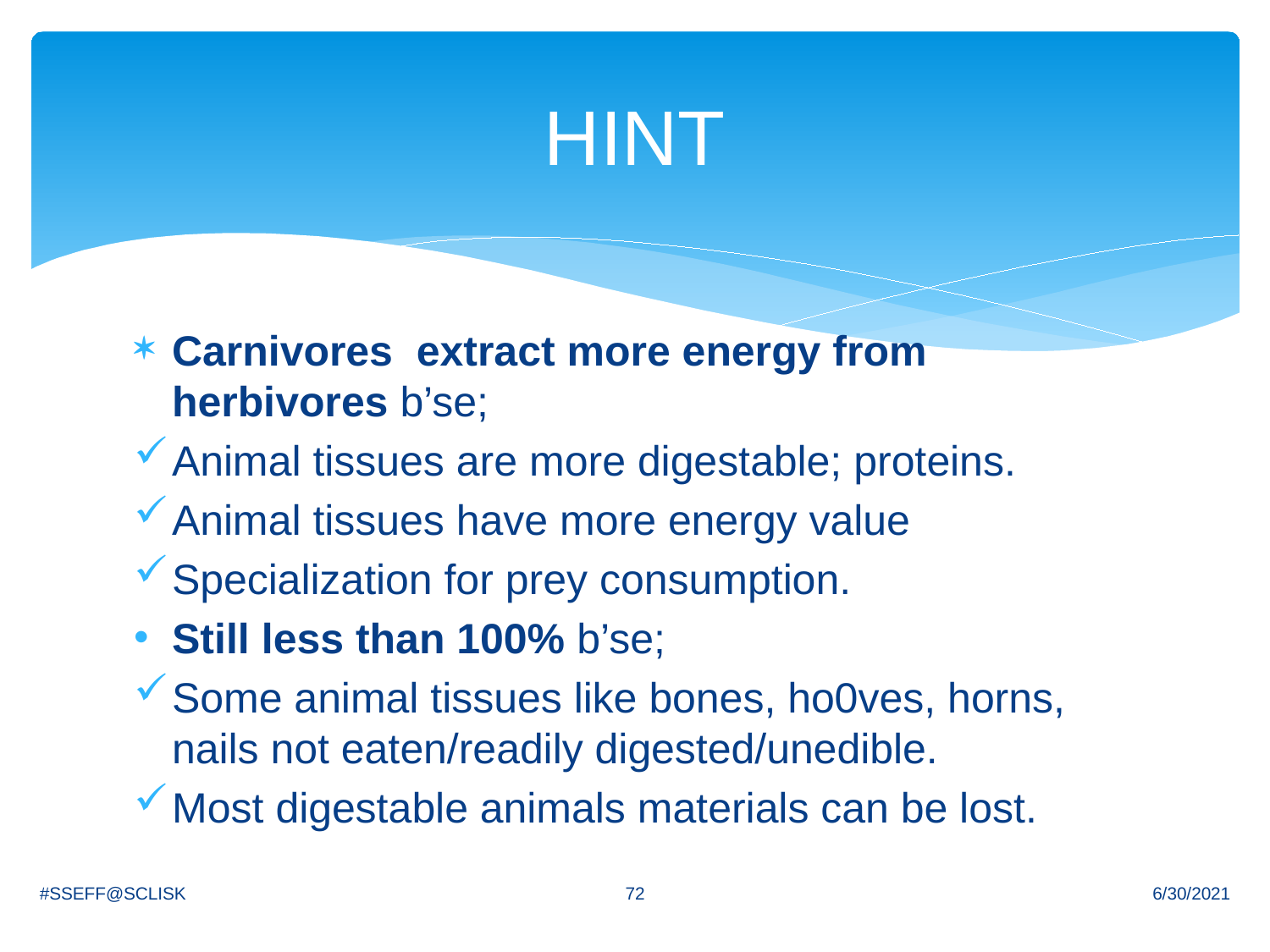

# HINT
Carnivores  extract more energy from herbivores b’se;
Animal tissues are more digestable; proteins.
Animal tissues have more energy value
Specialization for prey consumption.
Still less than 100% b’se;
Some animal tissues like bones, ho0ves, horns, nails not eaten/readily digested/unedible.
Most digestable animals materials can be lost.

72
#SSEFF@SCLISK
6/30/2021